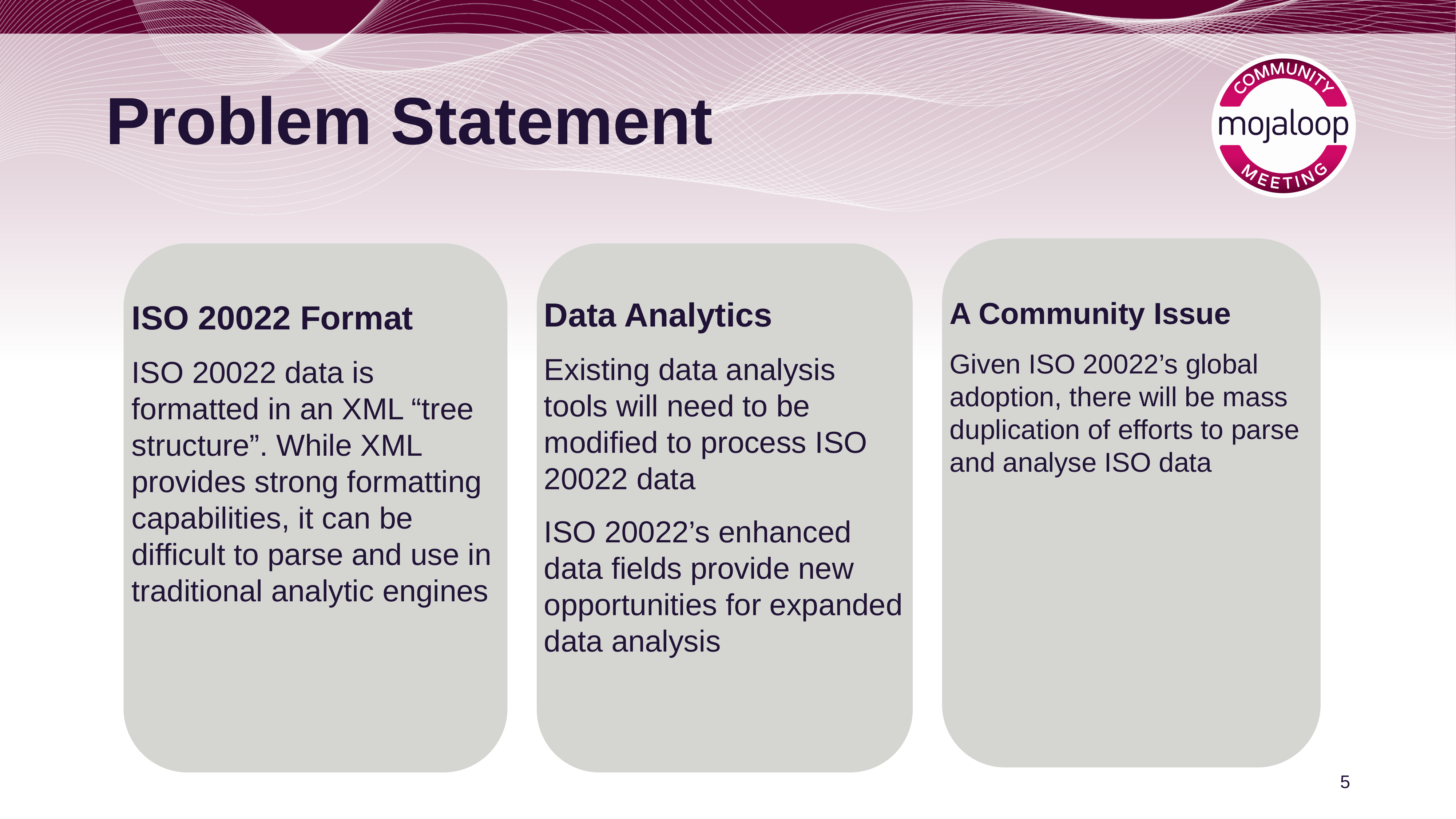

# Problem Statement

Data Analytics
Existing data analysis tools will need to be modified to process ISO 20022 data
ISO 20022’s enhanced data fields provide new opportunities for expanded data analysis

A Community Issue
Given ISO 20022’s global adoption, there will be mass duplication of efforts to parse and analyse ISO data
ISO 20022 Format
ISO 20022 data is formatted in an XML “tree structure”. While XML provides strong formatting capabilities, it can be difficult to parse and use in traditional analytic engines
5